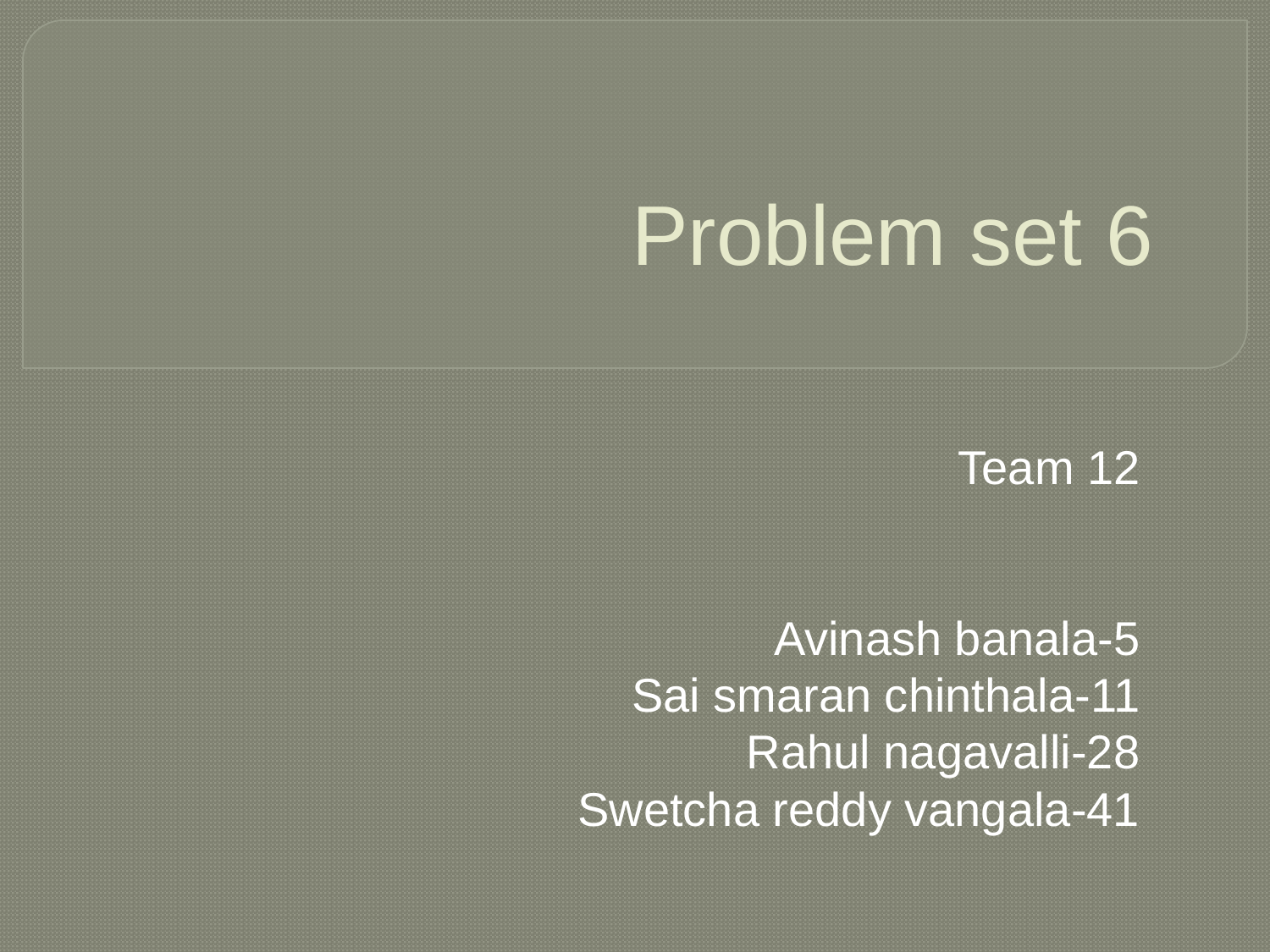

# Problem set 6

Team 12

Avinash banala-5
Sai smaran chinthala-11
Rahul nagavalli-28
Swetcha reddy vangala-41